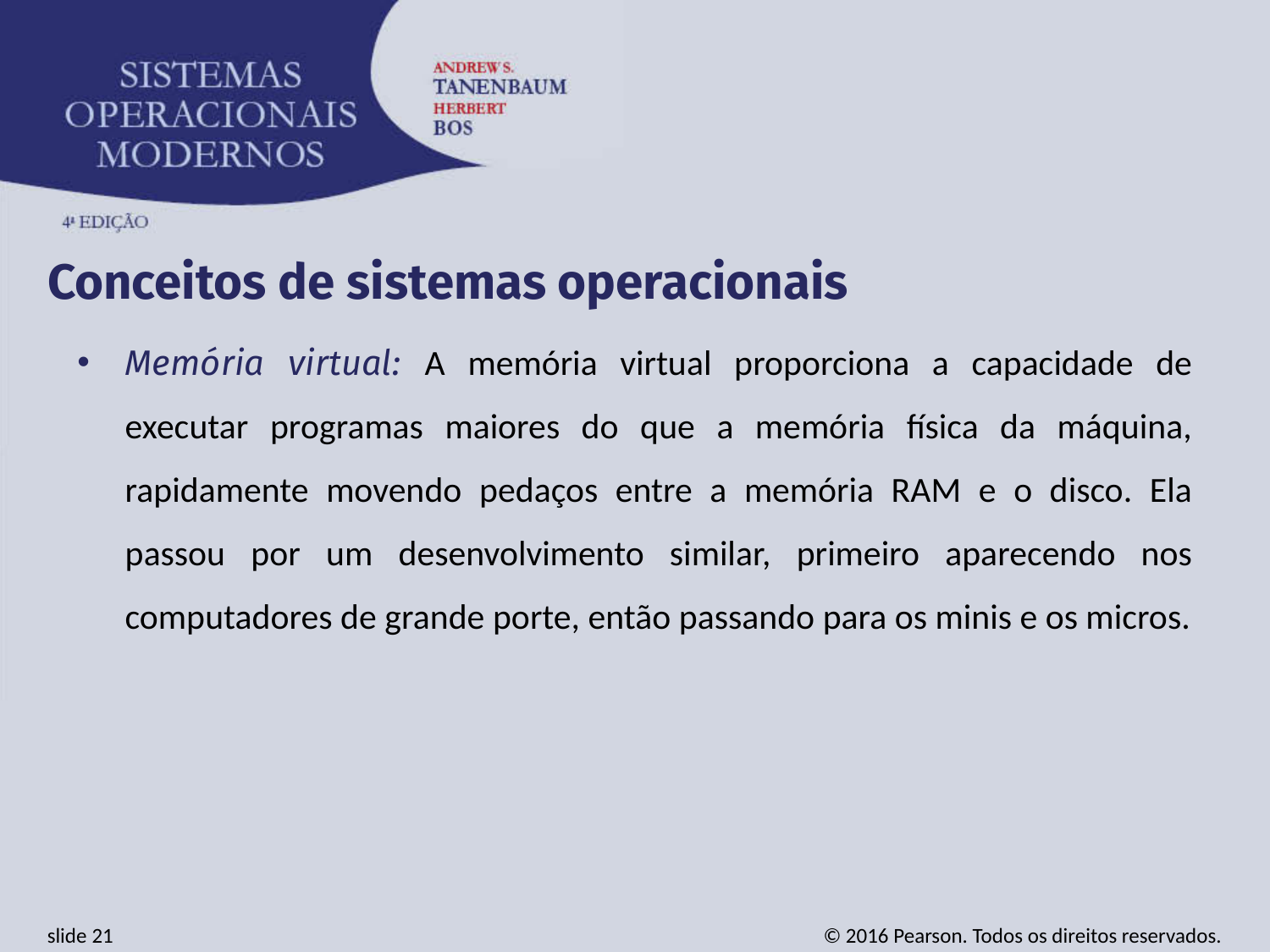

Conceitos de sistemas operacionais
Memória virtual: A memória virtual proporciona a capacidade de executar programas maiores do que a memória física da máquina, rapidamente movendo pedaços entre a memória RAM e o disco. Ela passou por um desenvolvimento similar, primeiro aparecendo nos computadores de grande porte, então passando para os minis e os micros.